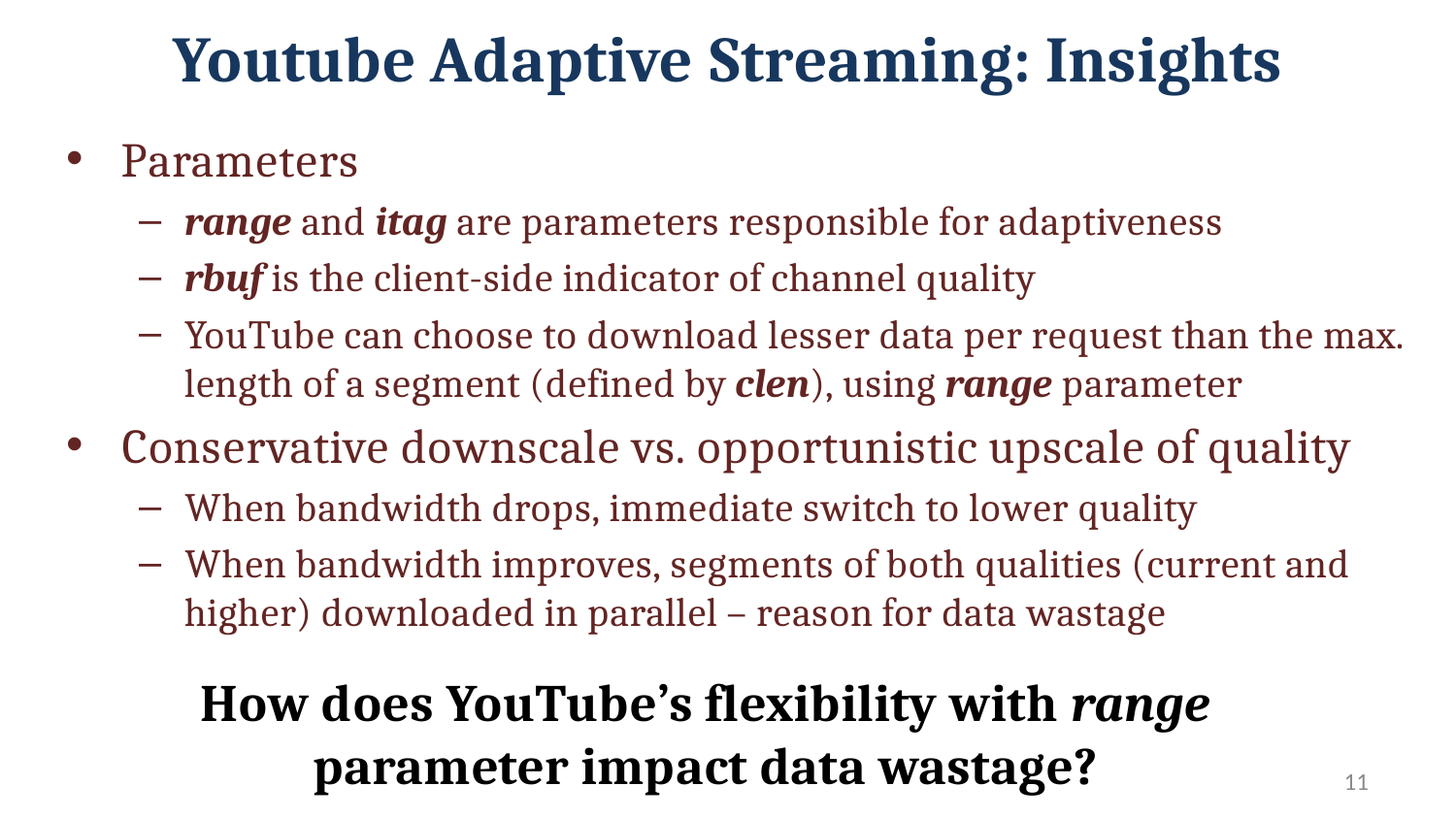

# Youtube Adaptive Streaming: Insights
Parameters
range and itag are parameters responsible for adaptiveness
rbuf is the client-side indicator of channel quality
YouTube can choose to download lesser data per request than the max. length of a segment (defined by clen), using range parameter
Conservative downscale vs. opportunistic upscale of quality
When bandwidth drops, immediate switch to lower quality
When bandwidth improves, segments of both qualities (current and higher) downloaded in parallel – reason for data wastage
How does YouTube’s flexibility with range parameter impact data wastage?
11